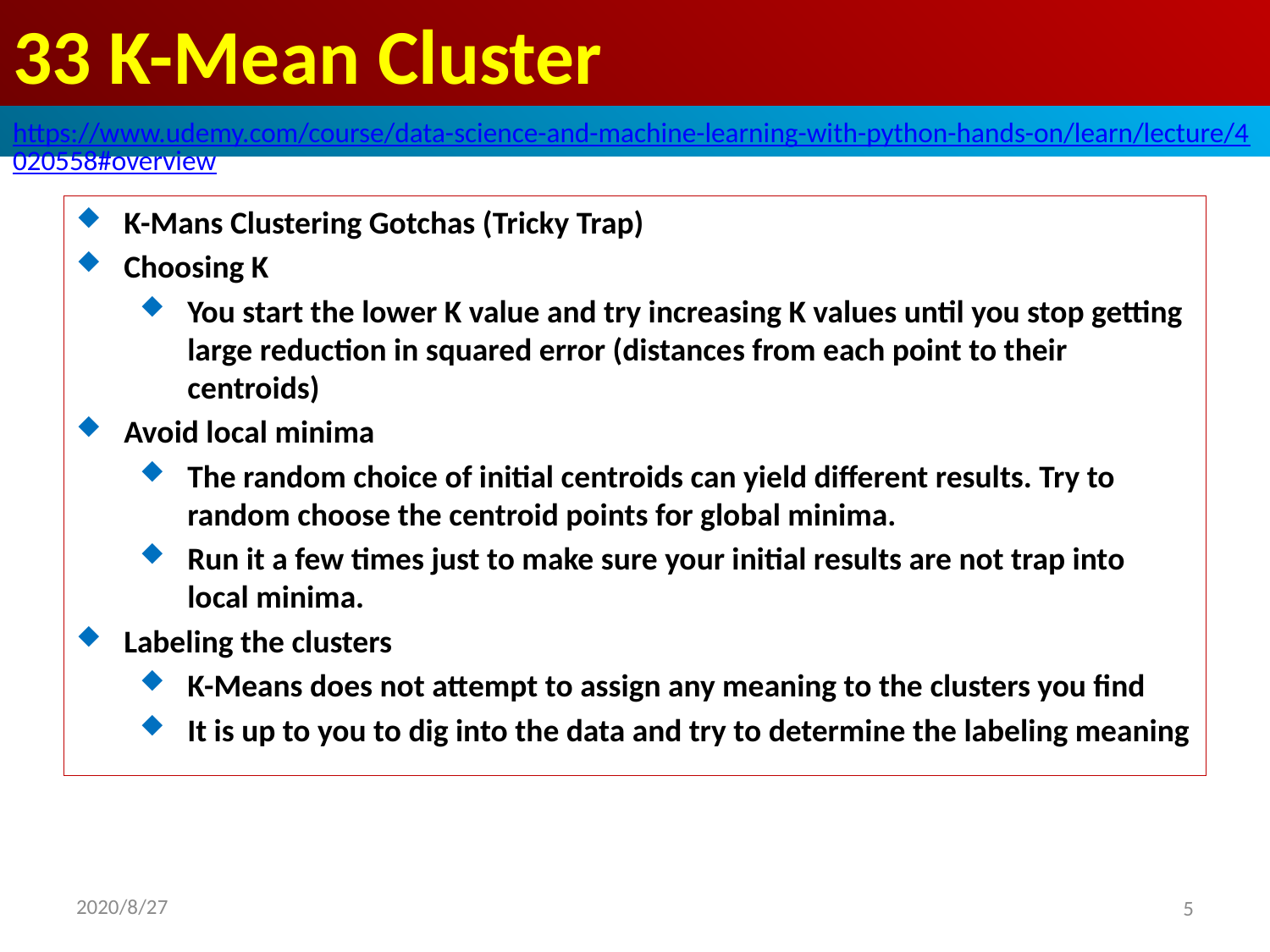

# 33 K-Mean Cluster
https://www.udemy.com/course/data-science-and-machine-learning-with-python-hands-on/learn/lecture/4020558#overview
K-Mans Clustering Gotchas (Tricky Trap)
Choosing K
You start the lower K value and try increasing K values until you stop getting large reduction in squared error (distances from each point to their centroids)
Avoid local minima
The random choice of initial centroids can yield different results. Try to random choose the centroid points for global minima.
Run it a few times just to make sure your initial results are not trap into local minima.
Labeling the clusters
K-Means does not attempt to assign any meaning to the clusters you find
It is up to you to dig into the data and try to determine the labeling meaning

2020/8/27
5